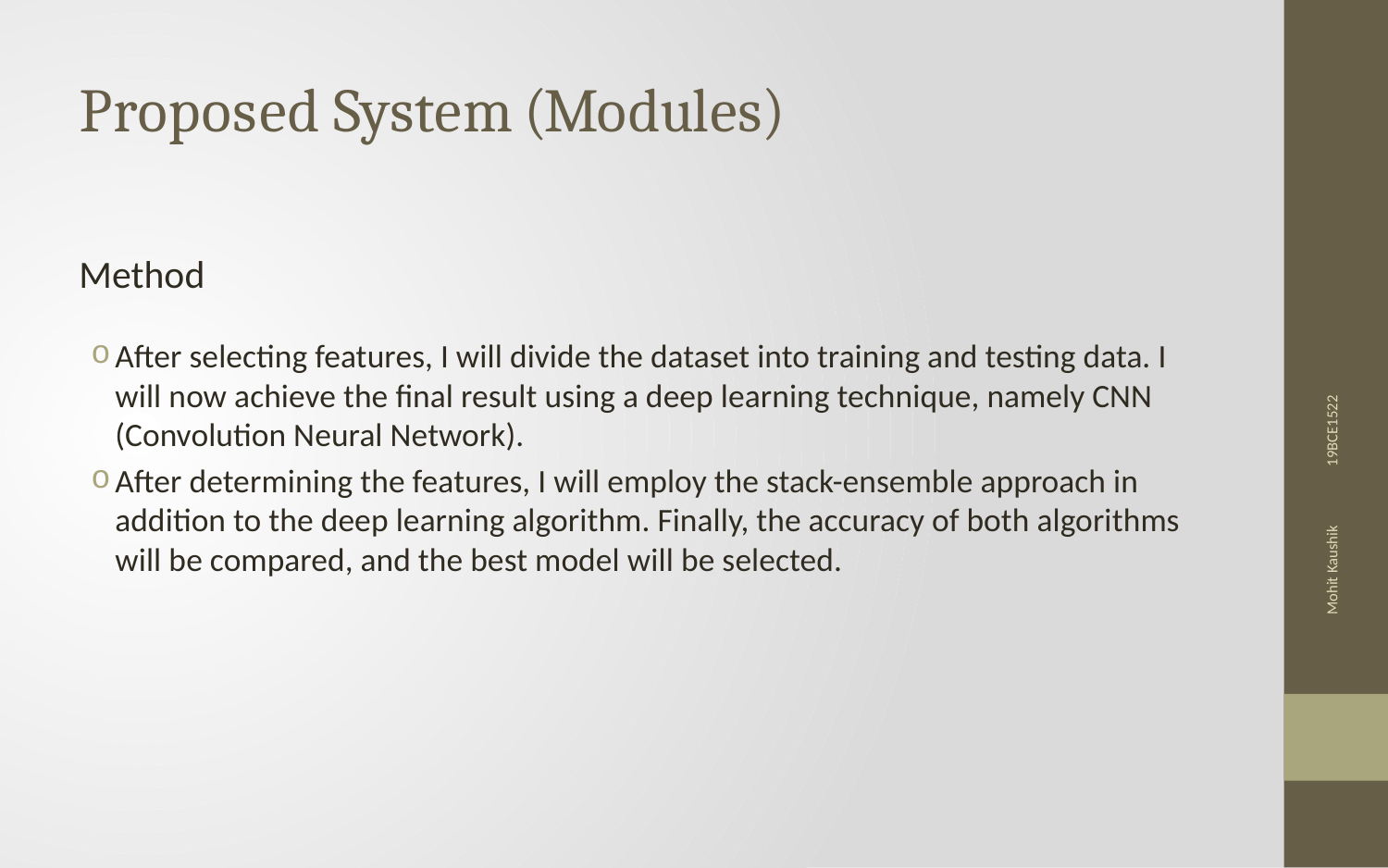

# Proposed System (Modules)

Method

After selecting features, I will divide the dataset into training and testing data. I will now achieve the final result using a deep learning technique, namely CNN (Convolution Neural Network).
After determining the features, I will employ the stack-ensemble approach in addition to the deep learning algorithm. Finally, the accuracy of both algorithms will be compared, and the best model will be selected.
Mohit Kaushik                 19BCE1522